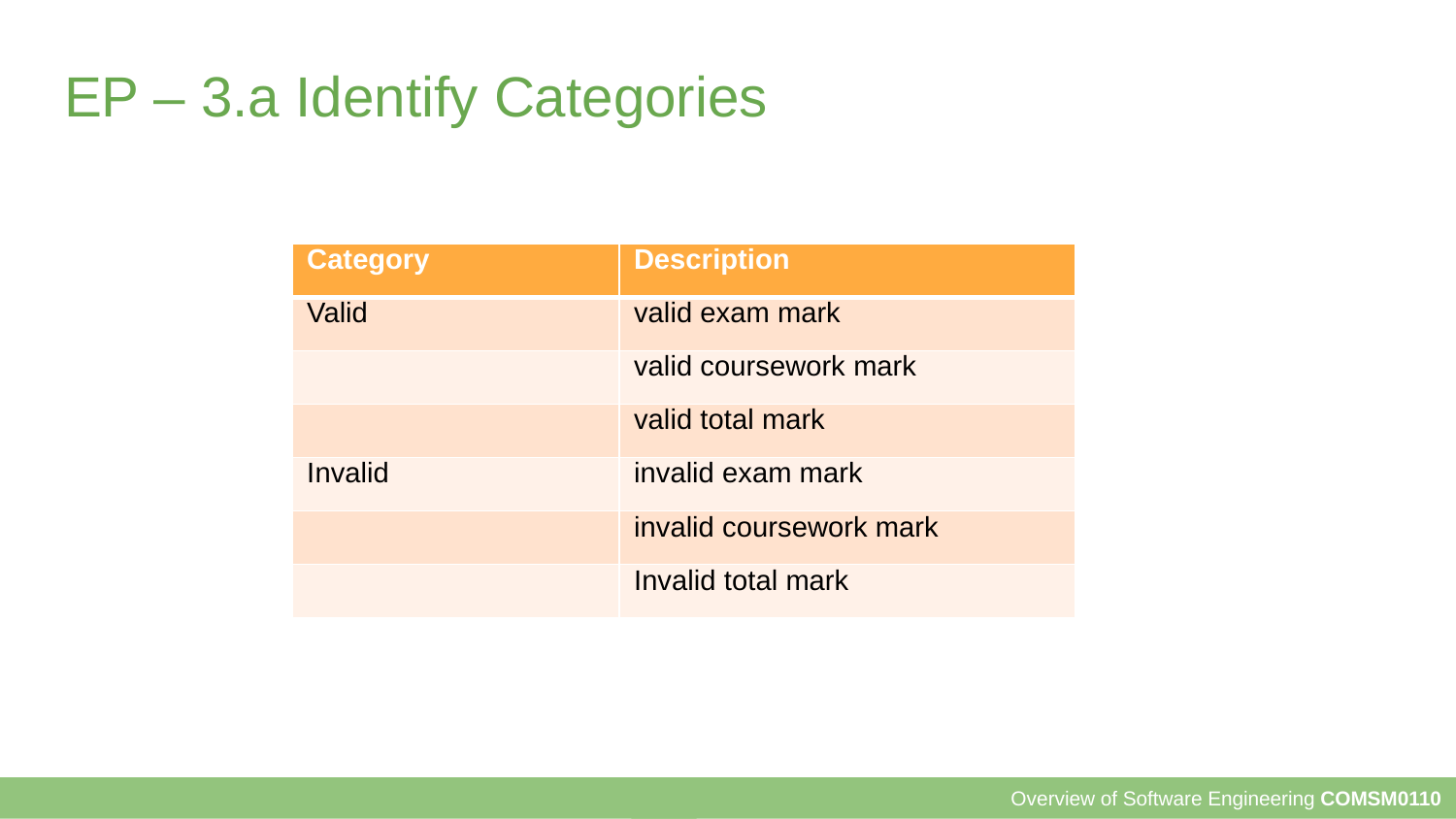

# EP – 3.a Identify Categories
| Category | Description |
| --- | --- |
| Valid | valid exam mark |
|  | valid coursework mark |
|  | valid total mark |
| Invalid | invalid exam mark |
|  | invalid coursework mark |
|  | Invalid total mark |